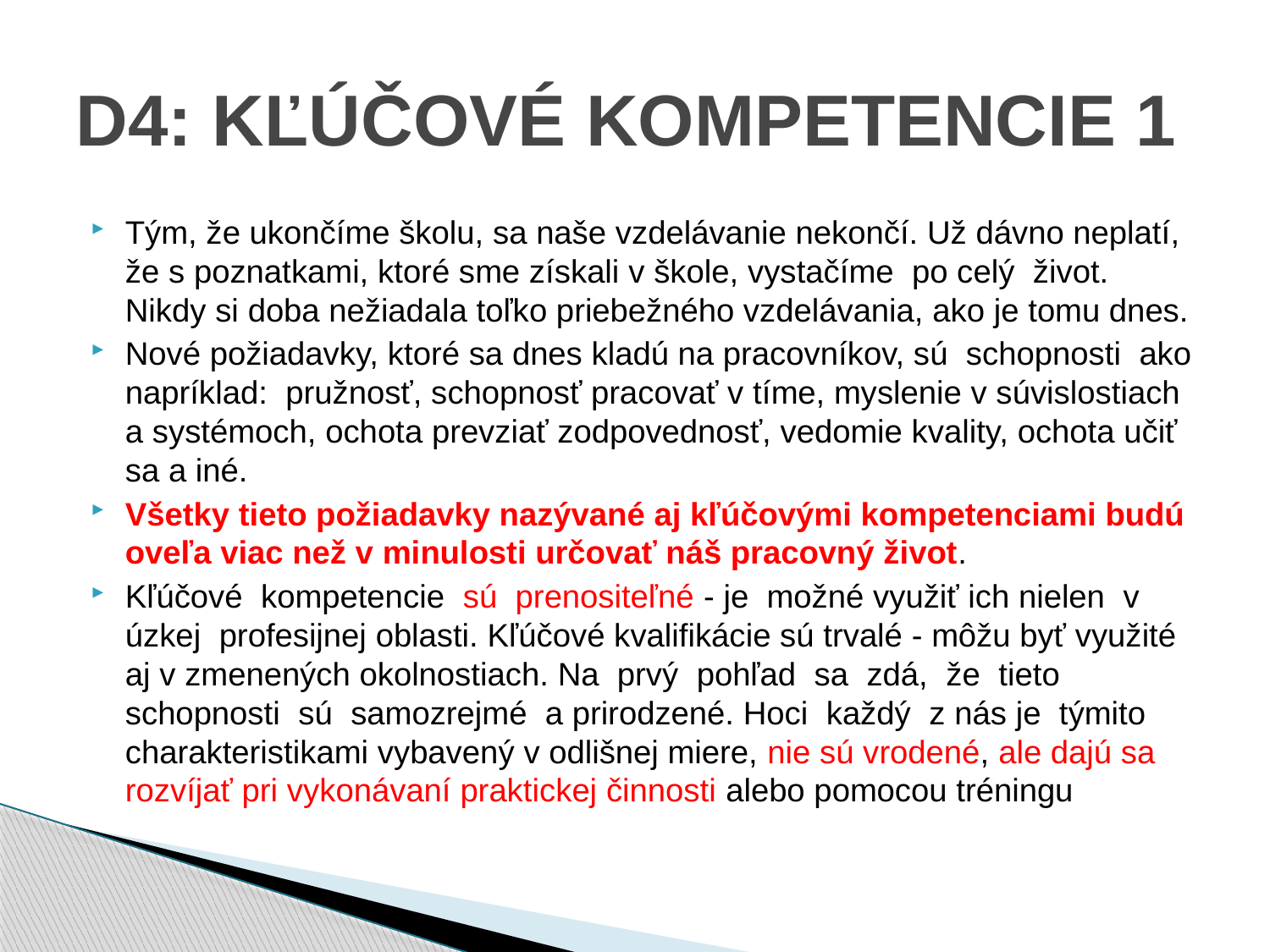

# D4: KĽÚČOVÉ KOMPETENCIE 1
Tým, že ukončíme školu, sa naše vzdelávanie nekončí. Už dávno neplatí, že s poznatkami, ktoré sme získali v škole, vystačíme  po celý  život. Nikdy si doba nežiadala toľko priebežného vzdelávania, ako je tomu dnes.
Nové požiadavky, ktoré sa dnes kladú na pracovníkov, sú  schopnosti  ako napríklad:  pružnosť, schopnosť pracovať v tíme, myslenie v súvislostiach a systémoch, ochota prevziať zodpovednosť, vedomie kvality, ochota učiť sa a iné.
Všetky tieto požiadavky nazývané aj kľúčovými kompetenciami budú oveľa viac než v minulosti určovať náš pracovný život.
Kľúčové  kompetencie  sú  prenositeľné - je  možné využiť ich nielen  v úzkej  profesijnej oblasti. Kľúčové kvalifikácie sú trvalé - môžu byť využité aj v zmenených okolnostiach. Na  prvý  pohľad  sa  zdá,  že  tieto  schopnosti  sú  samozrejmé  a prirodzené. Hoci  každý  z nás je  týmito charakteristikami vybavený v odlišnej miere, nie sú vrodené, ale dajú sa rozvíjať pri vykonávaní praktickej činnosti alebo pomocou tréningu